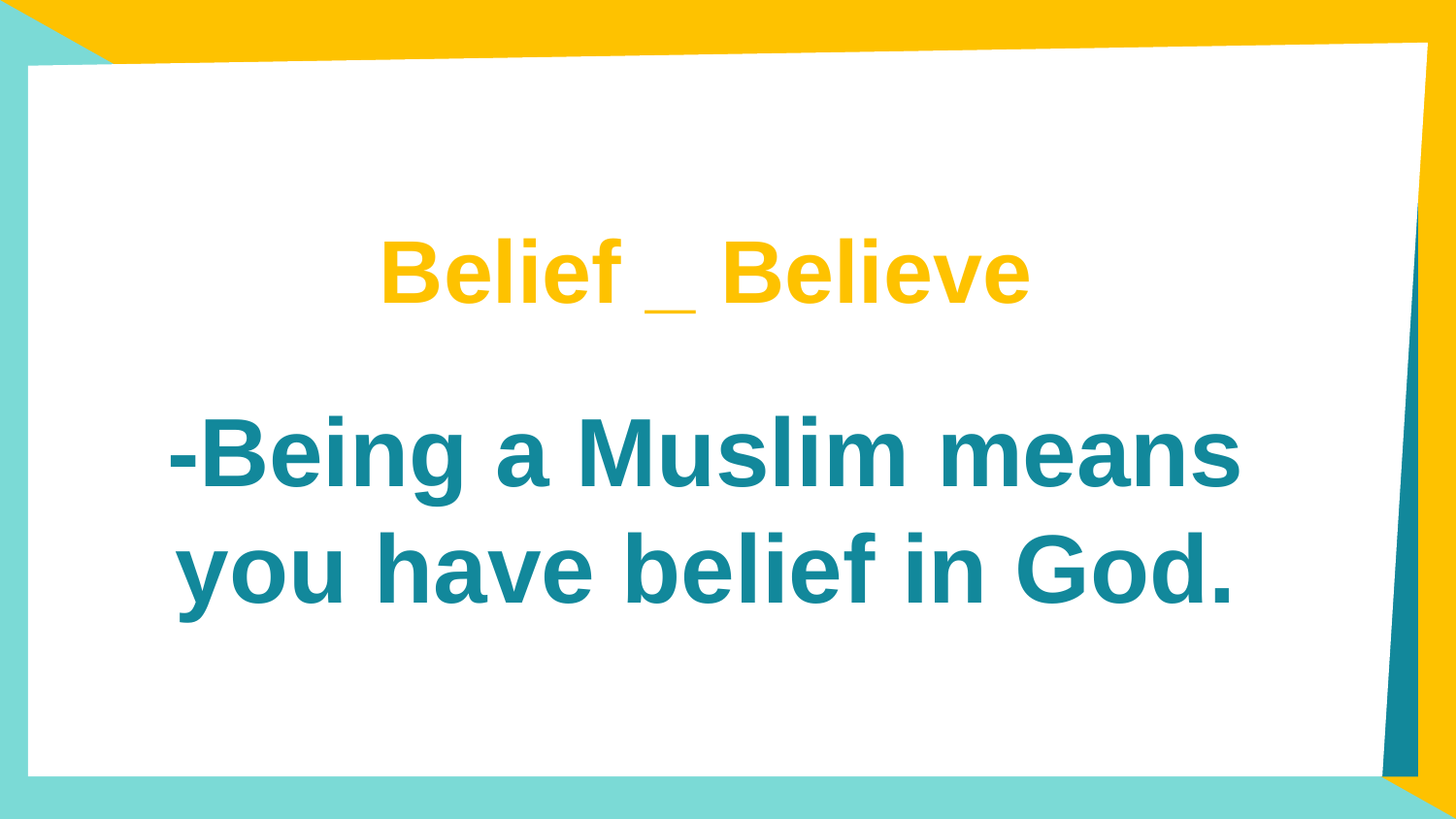

# Belief _ Believe
-Being a Muslim means you have belief in God.